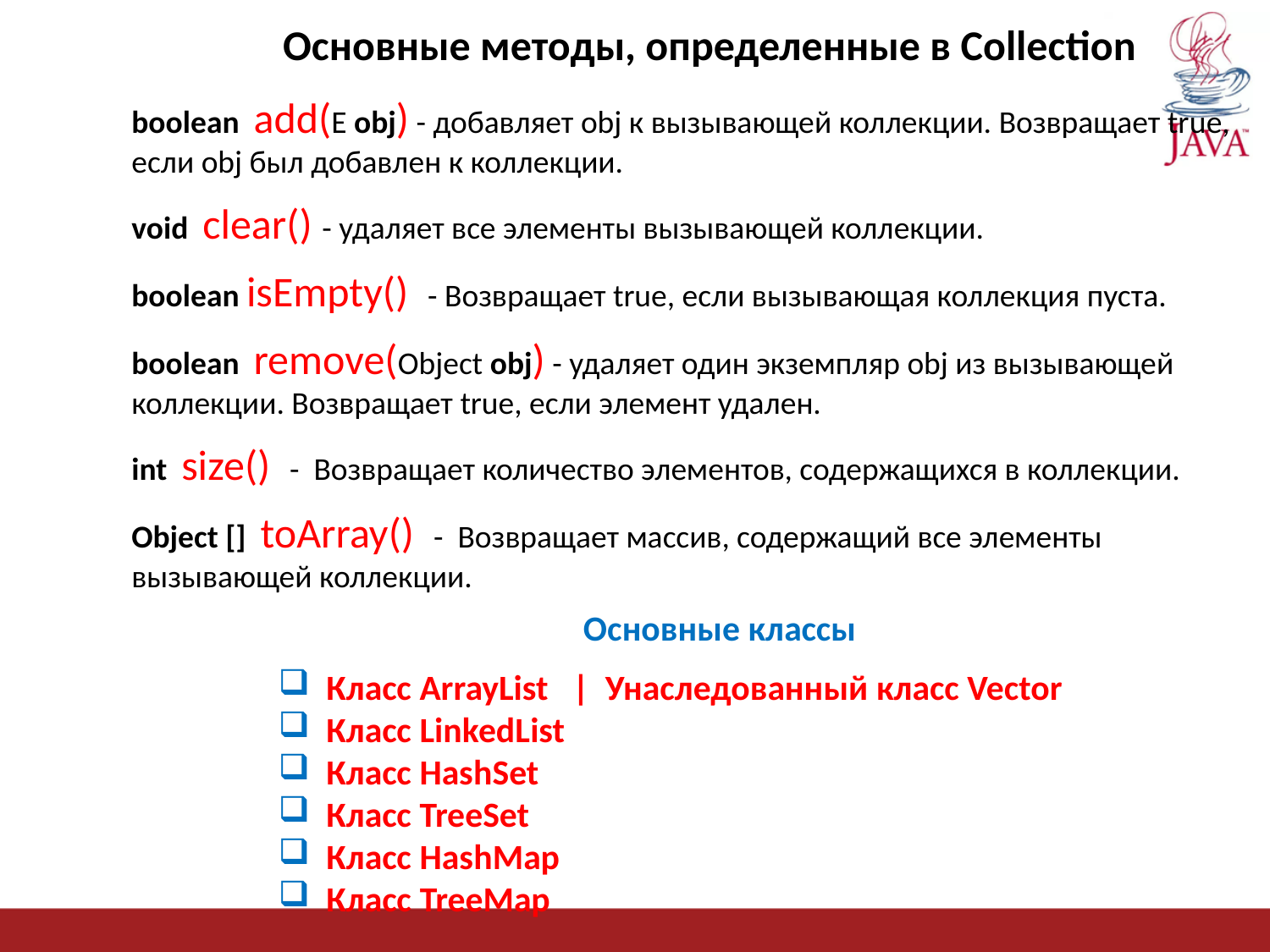

Основные методы, определенные в Collection
boolean  add(E obj) - добавляет obj к вызывающей коллекции. Возвращает true, если obj был добавлен к коллекции.

void  clear() - удаляет все элементы вызывающей коллекции.

boolean isEmpty()  - Возвращает true, если вызывающая коллекция пуста.

boolean  remove(Object obj) - удаляет один экземпляр obj из вызывающей коллекции. Возвращает true, если элемент удален.

int  size()  -  Возвращает количество элементов, содержащихся в коллекции.

Object []  toArray()  -  Возвращает массив, содержащий все элементы вызывающей коллекции.
Основные классы

  Класс ArrayList   |  Унаследованный класс Vector
  Класс LinkedList
  Класс HashSet
  Класс TreeSet
  Класс HashМap
  Класс TreeMap